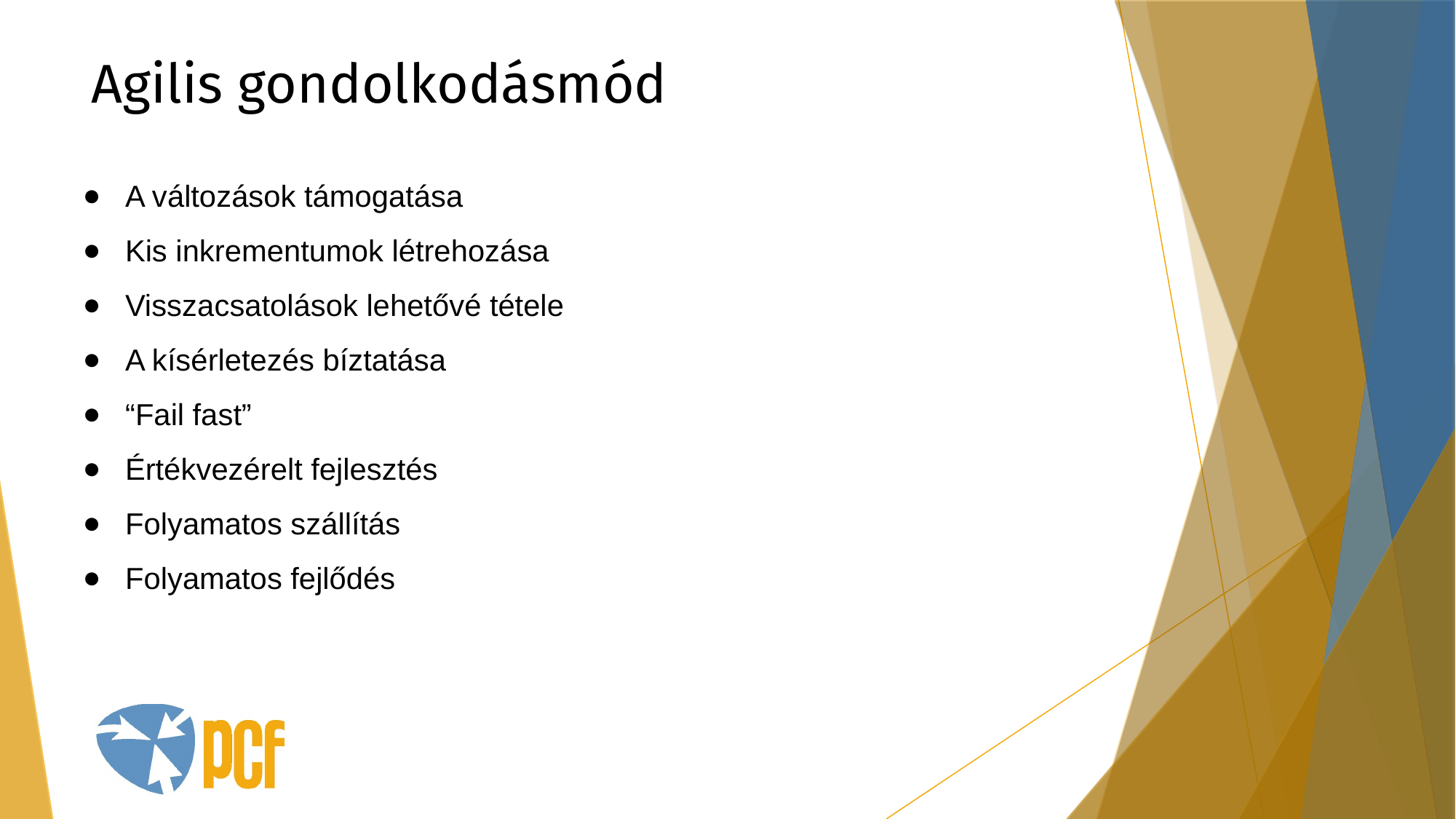

Agilis gondolkodásmód
A változások támogatása
Kis inkrementumok létrehozása
Visszacsatolások lehetővé tétele
A kísérletezés bíztatása
“Fail fast”
Értékvezérelt fejlesztés
Folyamatos szállítás
Folyamatos fejlődés